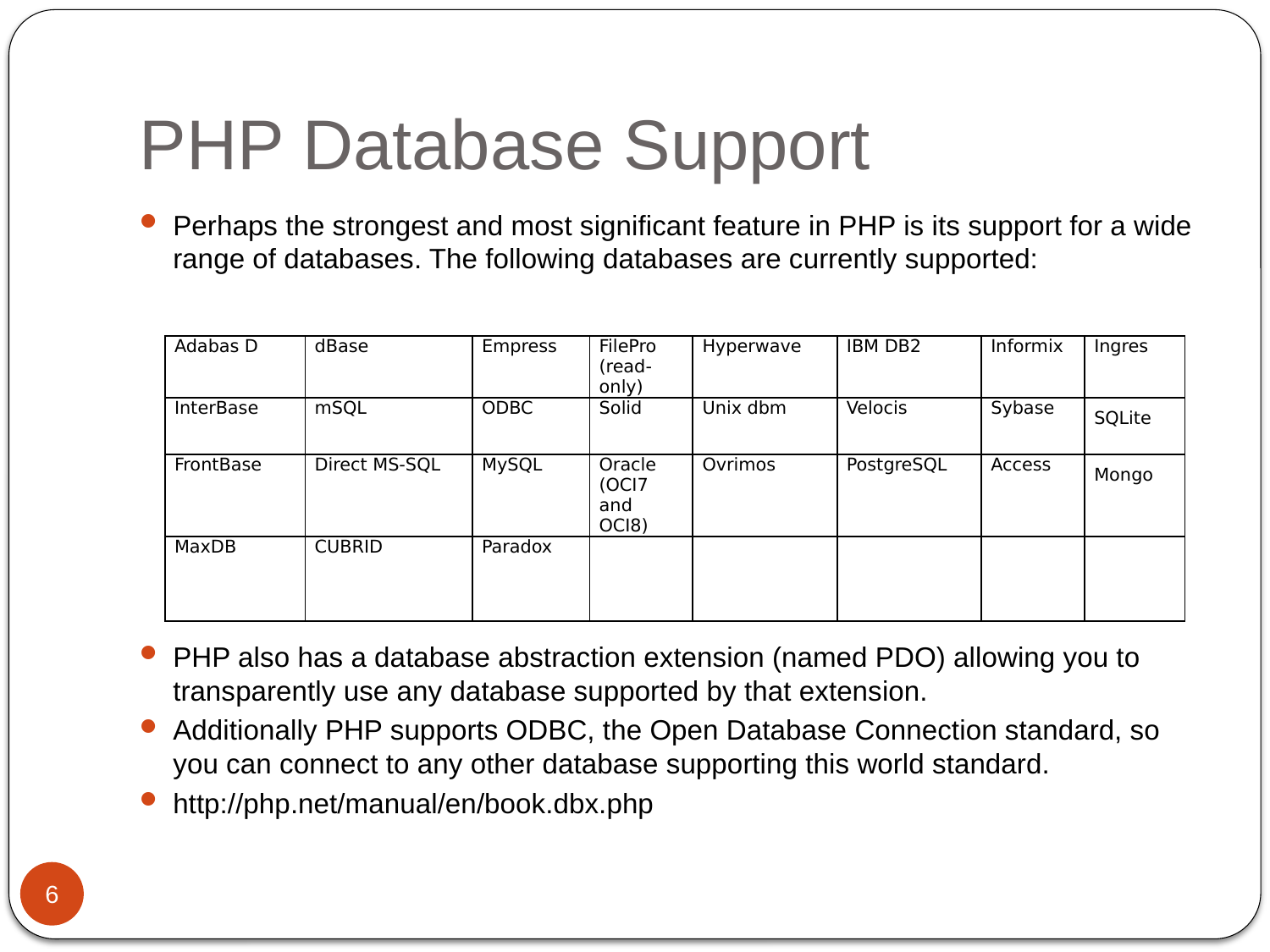

# PHP Database Support
Perhaps the strongest and most significant feature in PHP is its support for a wide range of databases. The following databases are currently supported:

PHP also has a database abstraction extension (named PDO) allowing you to transparently use any database supported by that extension.
Additionally PHP supports ODBC, the Open Database Connection standard, so you can connect to any other database supporting this world standard.
http://php.net/manual/en/book.dbx.php

| Adabas D | dBase | Empress | FilePro (read-only) | Hyperwave | IBM DB2 | Informix | Ingres |
| --- | --- | --- | --- | --- | --- | --- | --- |
| InterBase | mSQL | ODBC | Solid | Unix dbm | Velocis | Sybase | SQLite |
| FrontBase | Direct MS-SQL | MySQL | Oracle (OCI7 and OCI8) | Ovrimos | PostgreSQL | Access | Mongo |
| MaxDB | CUBRID | Paradox |  |  |  |  |  |
6